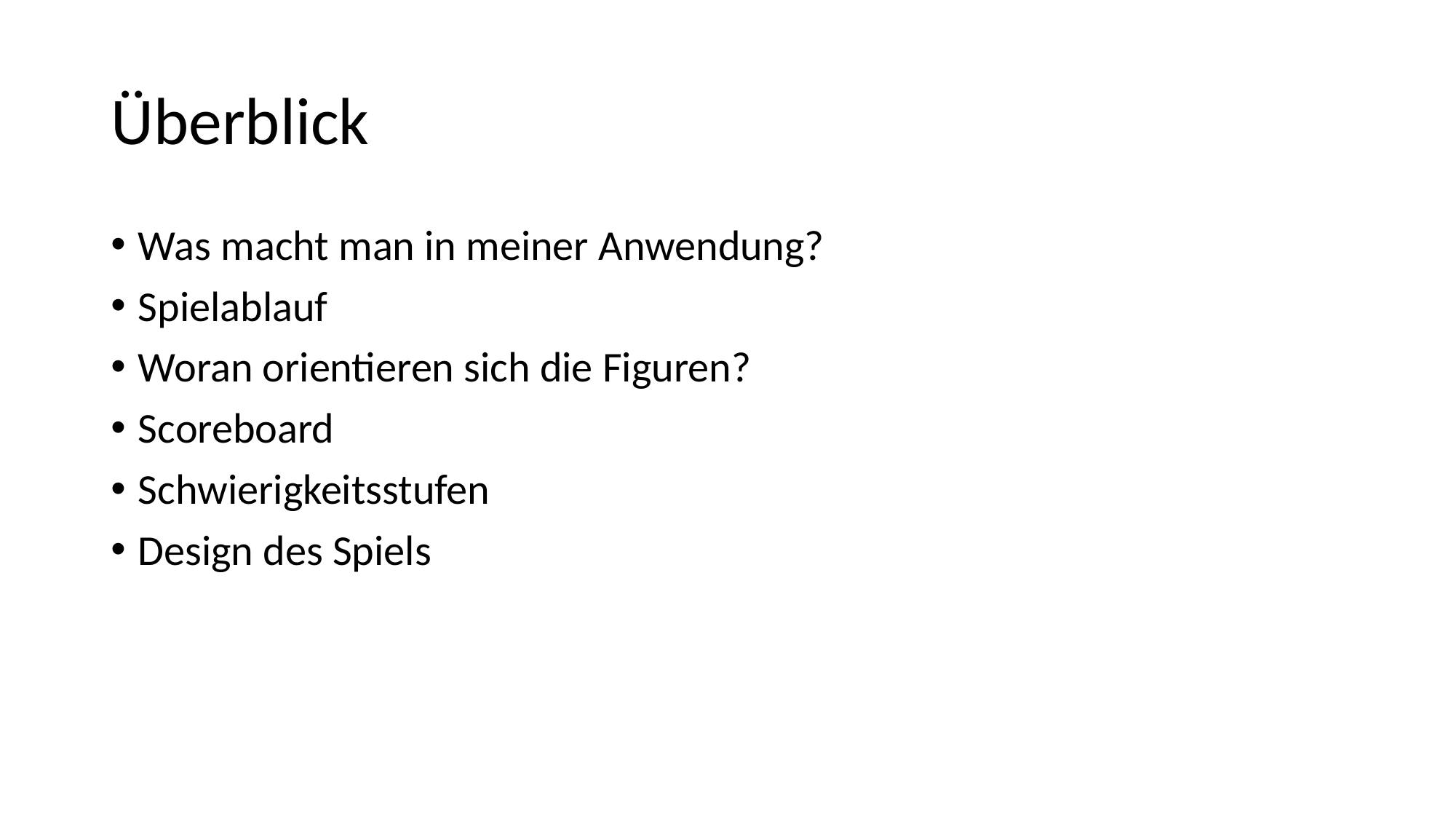

# Überblick
Was macht man in meiner Anwendung?
Spielablauf
Woran orientieren sich die Figuren?
Scoreboard
Schwierigkeitsstufen
Design des Spiels